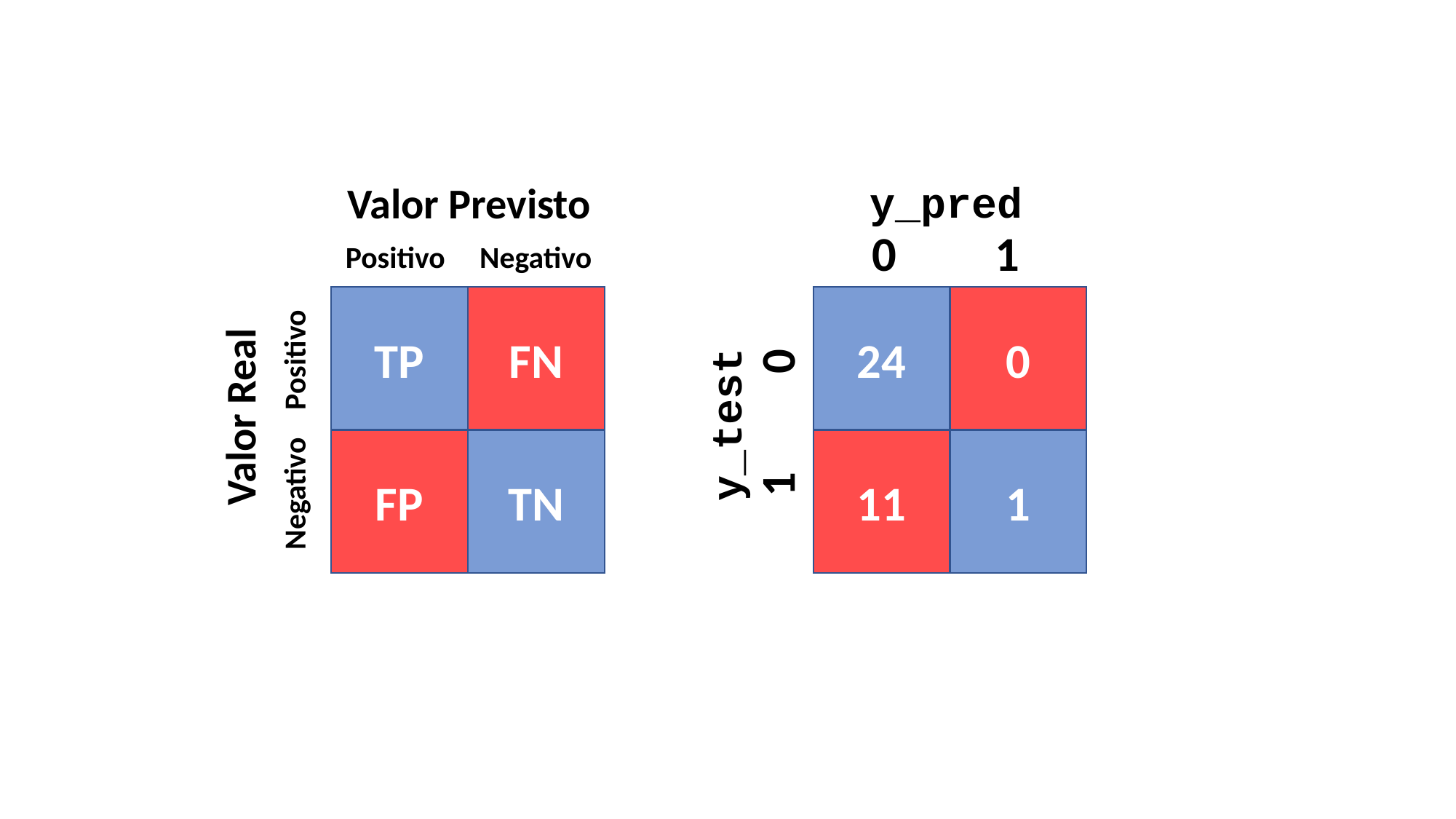

y_pred
Valor Previsto
0         1
Positivo     Negativo
TP
FN
24
0
Valor Real
1         0
y_test
Negativo    Positivo
FP
TN
11
1